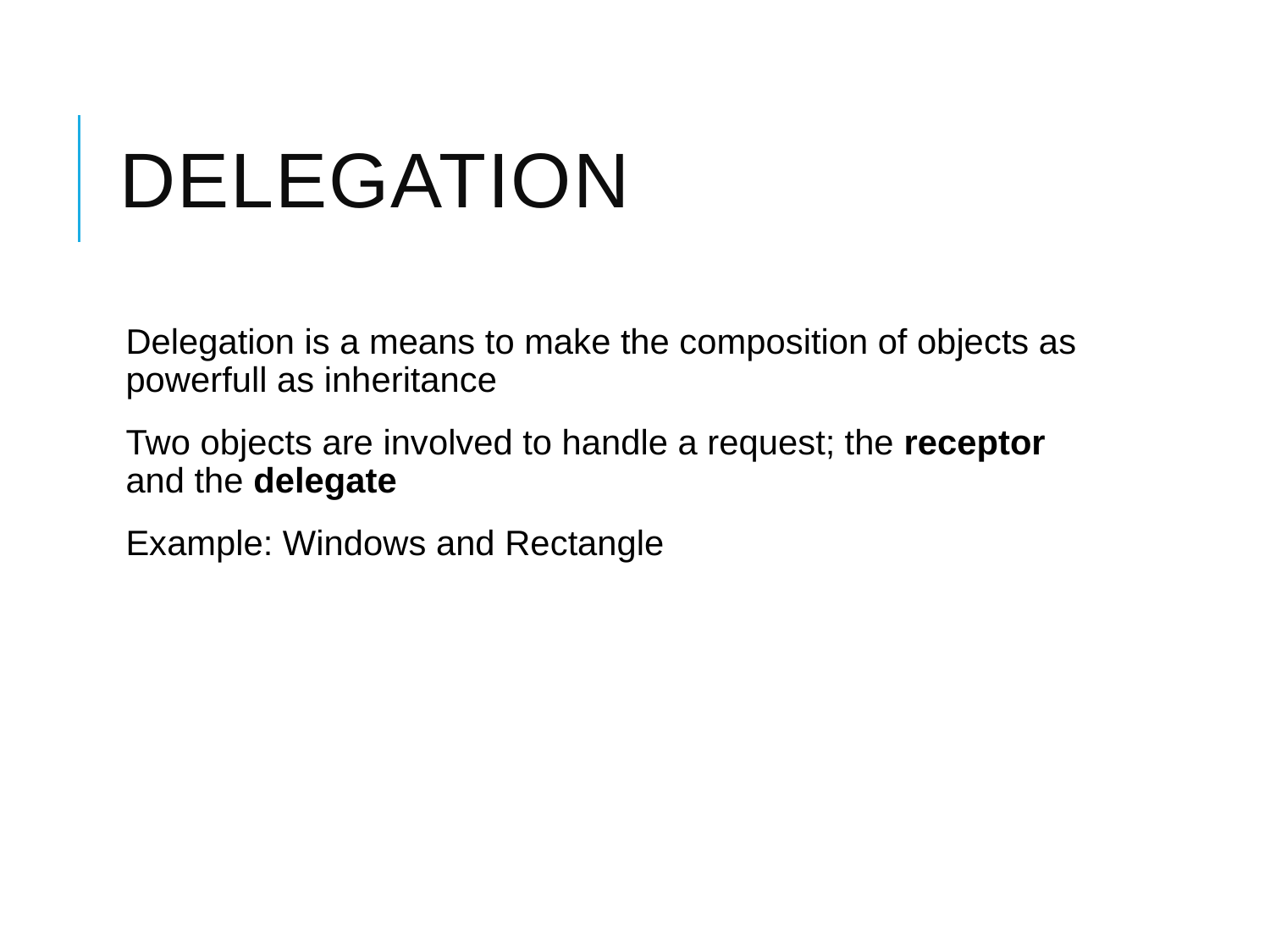

# Delegation
Delegation is a means to make the composition of objects as powerfull as inheritance
Two objects are involved to handle a request; the receptor and the delegate
Example: Windows and Rectangle